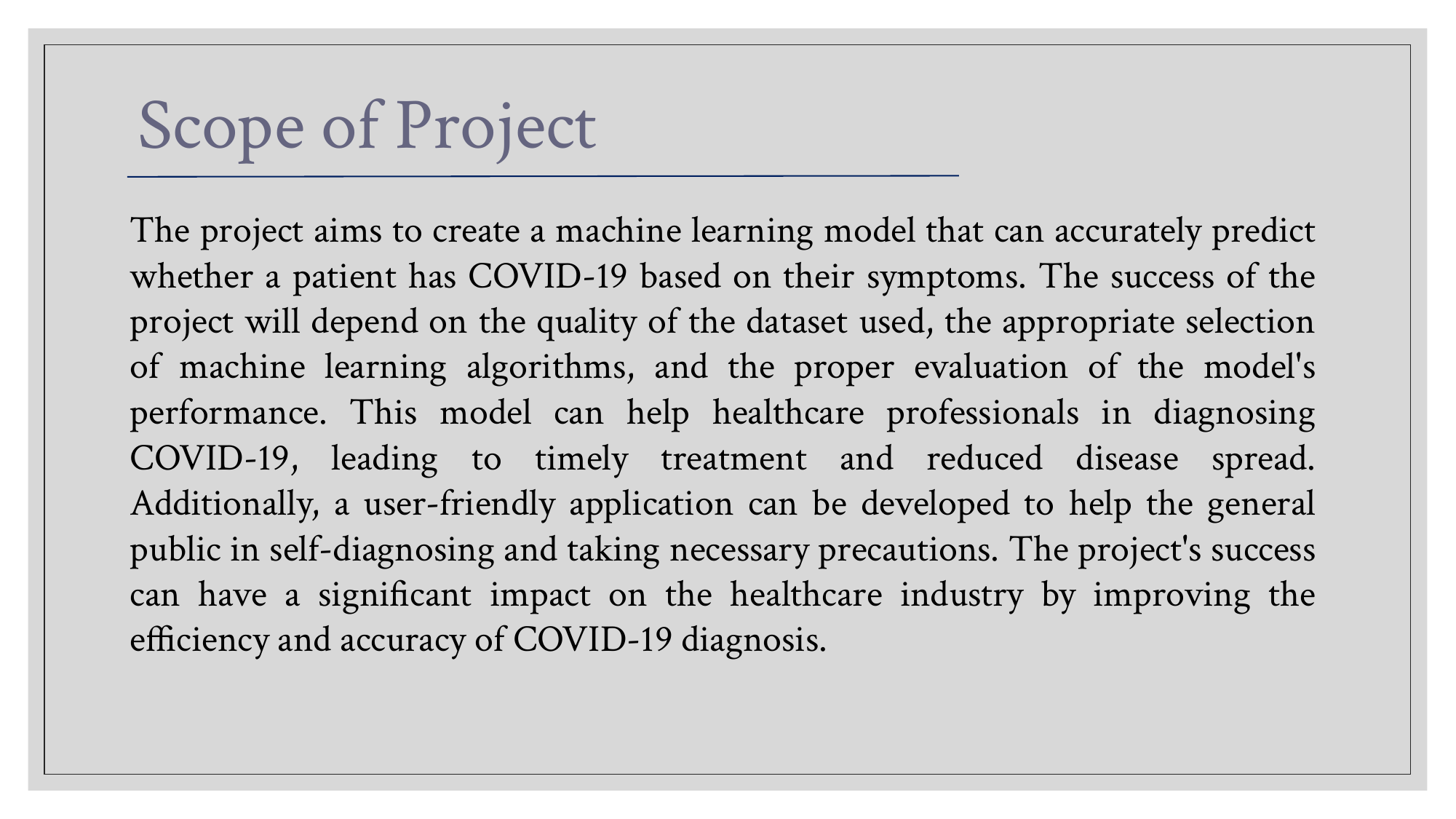

# Scope of Project
The project aims to create a machine learning model that can accurately predict whether a patient has COVID-19 based on their symptoms. The success of the project will depend on the quality of the dataset used, the appropriate selection of machine learning algorithms, and the proper evaluation of the model's performance. This model can help healthcare professionals in diagnosing COVID-19, leading to timely treatment and reduced disease spread. Additionally, a user-friendly application can be developed to help the general public in self-diagnosing and taking necessary precautions. The project's success can have a significant impact on the healthcare industry by improving the efficiency and accuracy of COVID-19 diagnosis.